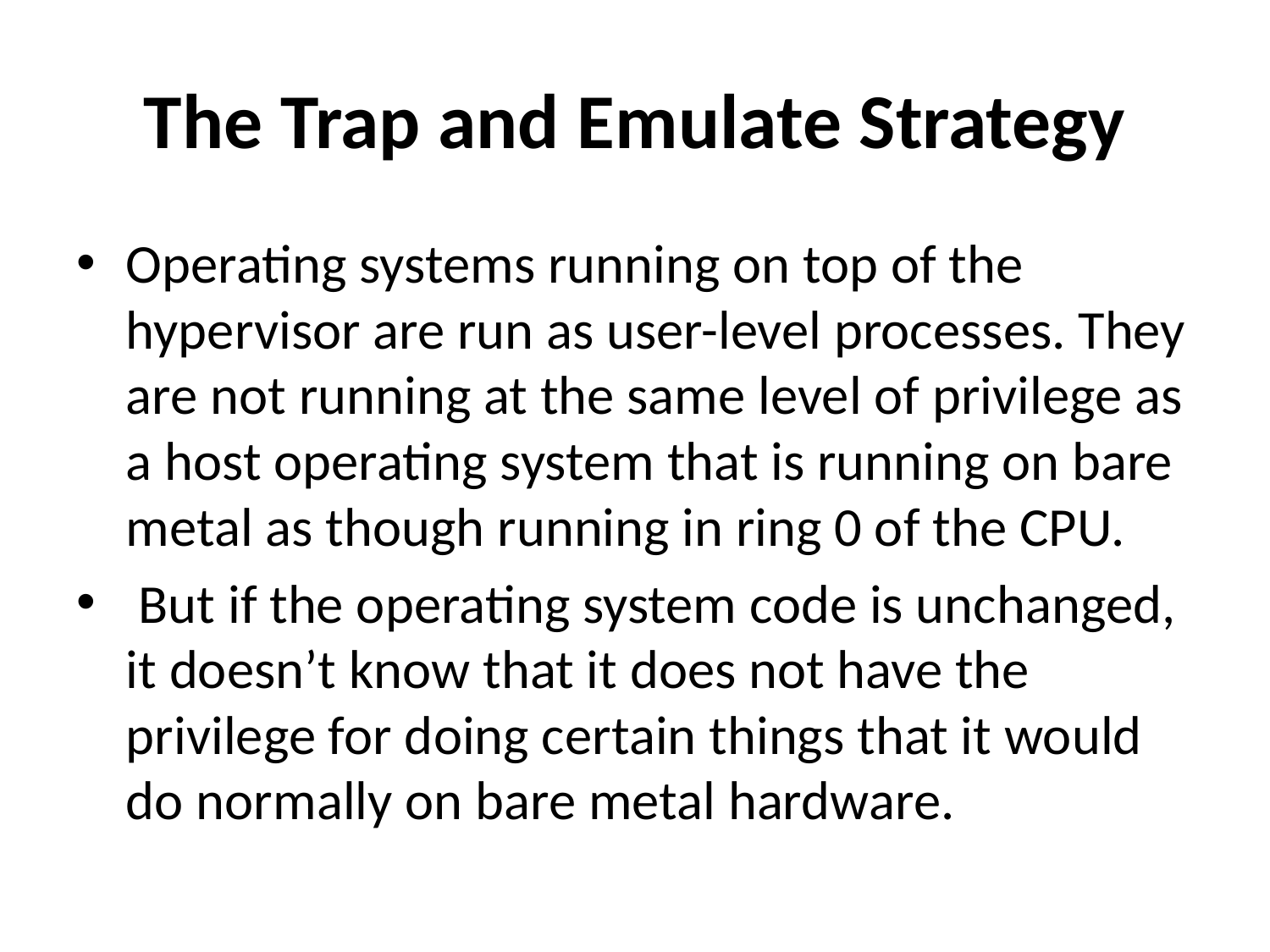

# The Trap and Emulate Strategy
Operating systems running on top of the hypervisor are run as user-level processes. They are not running at the same level of privilege as a host operating system that is running on bare metal as though running in ring 0 of the CPU.
 But if the operating system code is unchanged, it doesn’t know that it does not have the privilege for doing certain things that it would do normally on bare metal hardware.